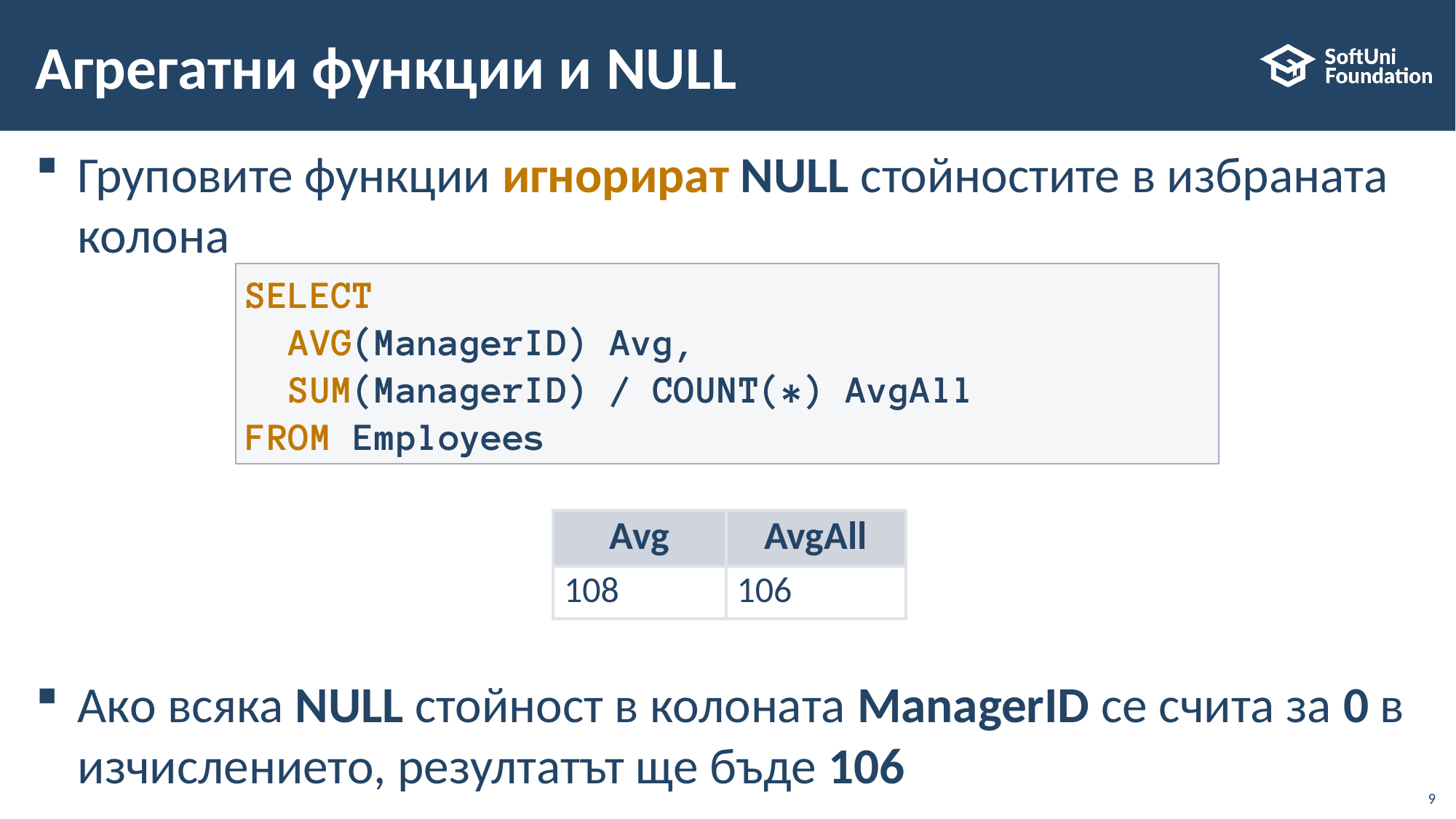

# Агрегатни функции и NULL
Груповите функции игнорират NULL стойностите в избраната колона

Ако всяка NULL стойност в колоната ManagerID се счита за 0 в изчислението, резултатът ще бъде 106
SELECT
  AVG(ManagerID) Avg,
  SUM(ManagerID) / COUNT(*) AvgAll
FROM Employees
| Avg | AvgAll |
| --- | --- |
| 108 | 106 |
9